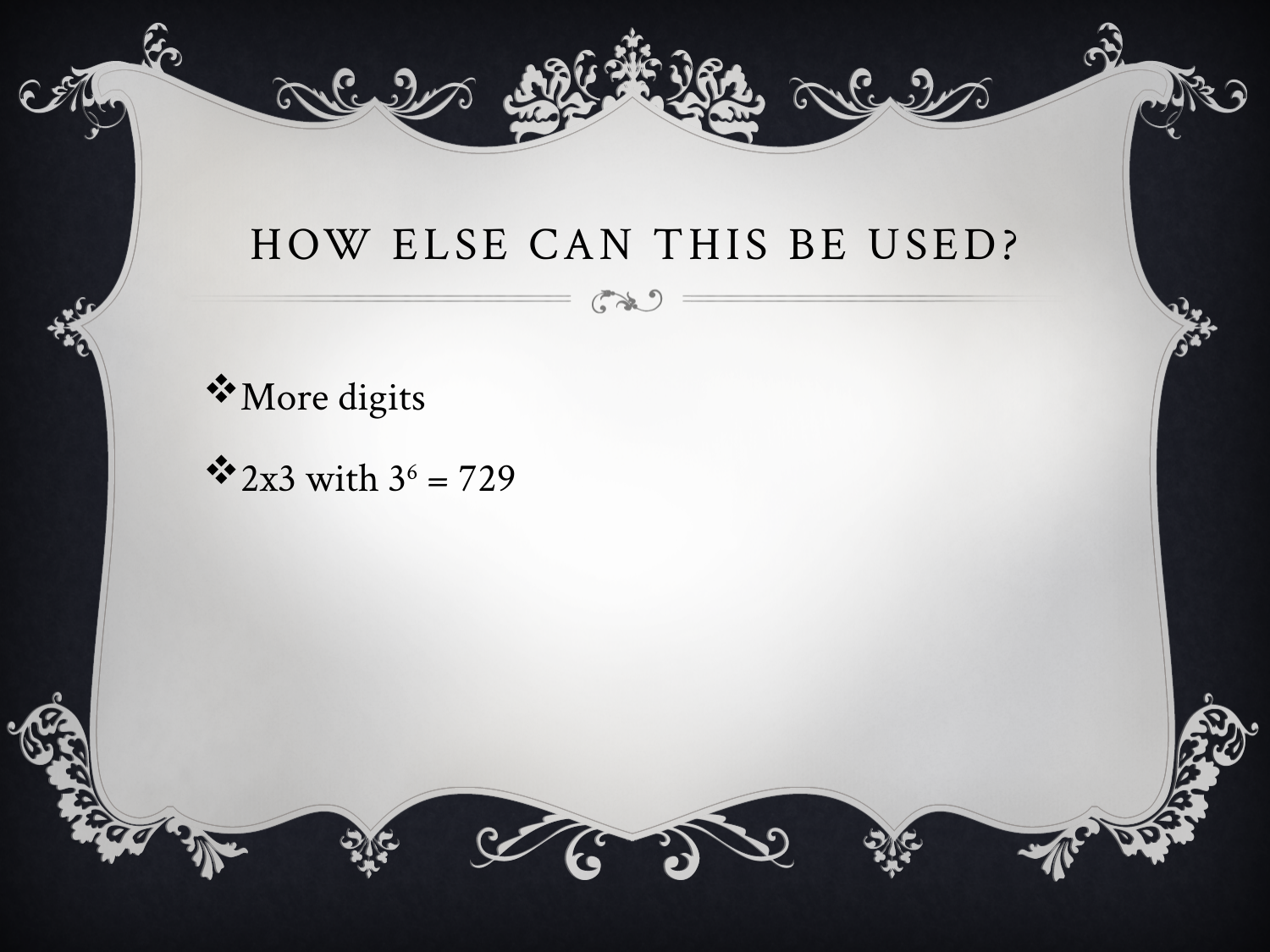

# How Else Can this be used?
More digits
2x3 with 36 = 729